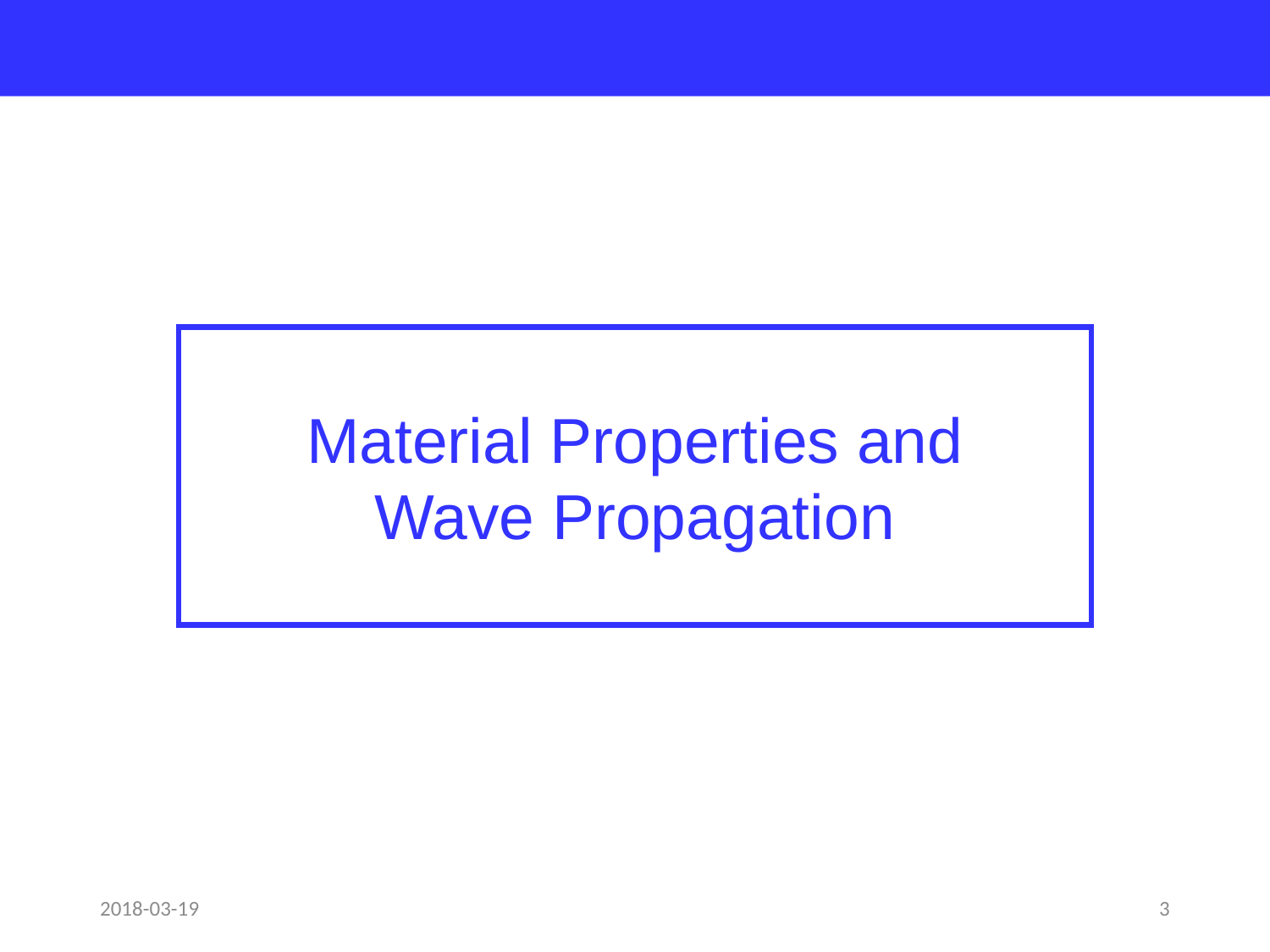

Material Properties and
Wave Propagation
2018-03-19
3